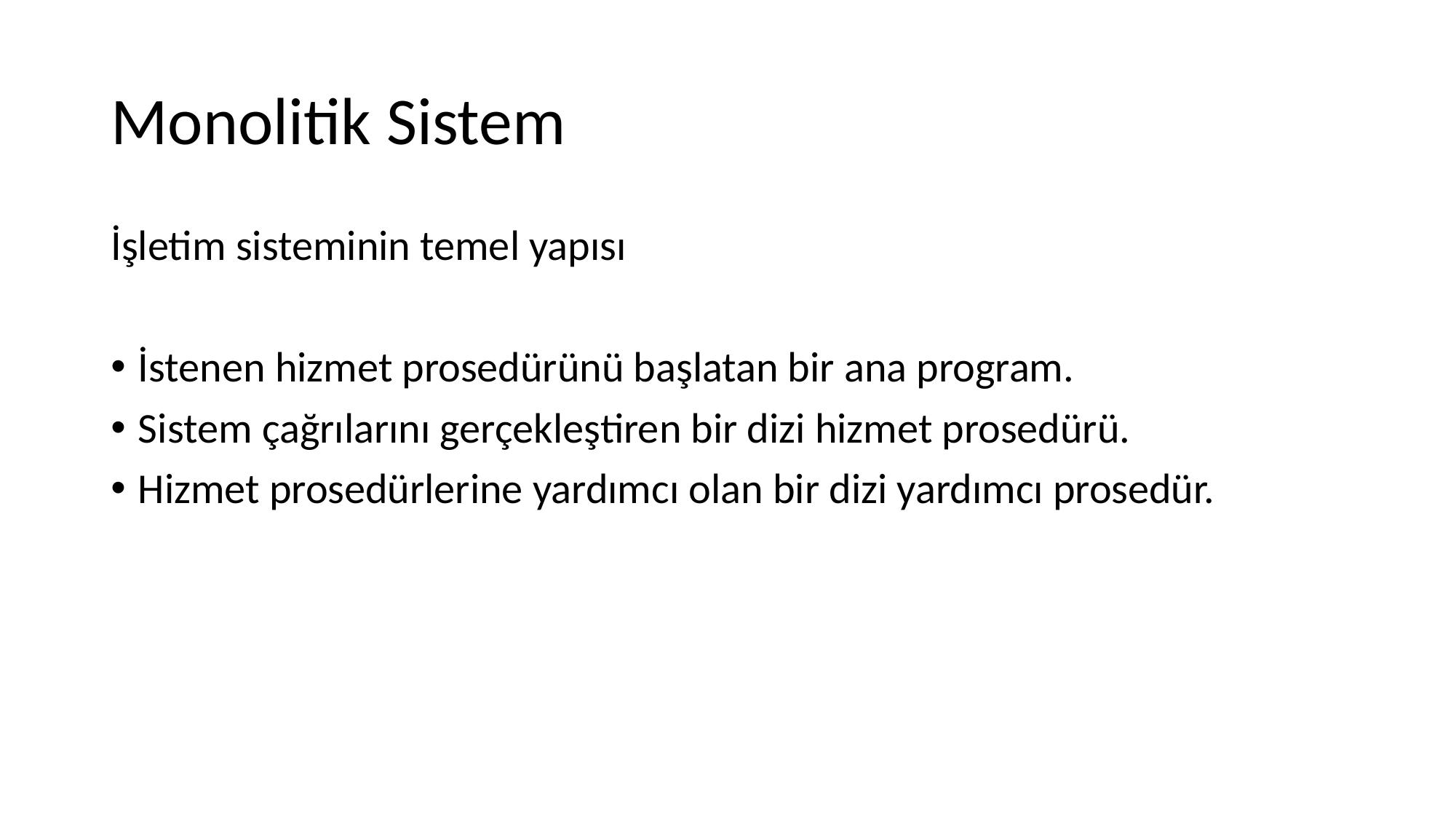

# Monolitik Sistem
İşletim sisteminin temel yapısı

İstenen hizmet prosedürünü başlatan bir ana program.
Sistem çağrılarını gerçekleştiren bir dizi hizmet prosedürü.
Hizmet prosedürlerine yardımcı olan bir dizi yardımcı prosedür.